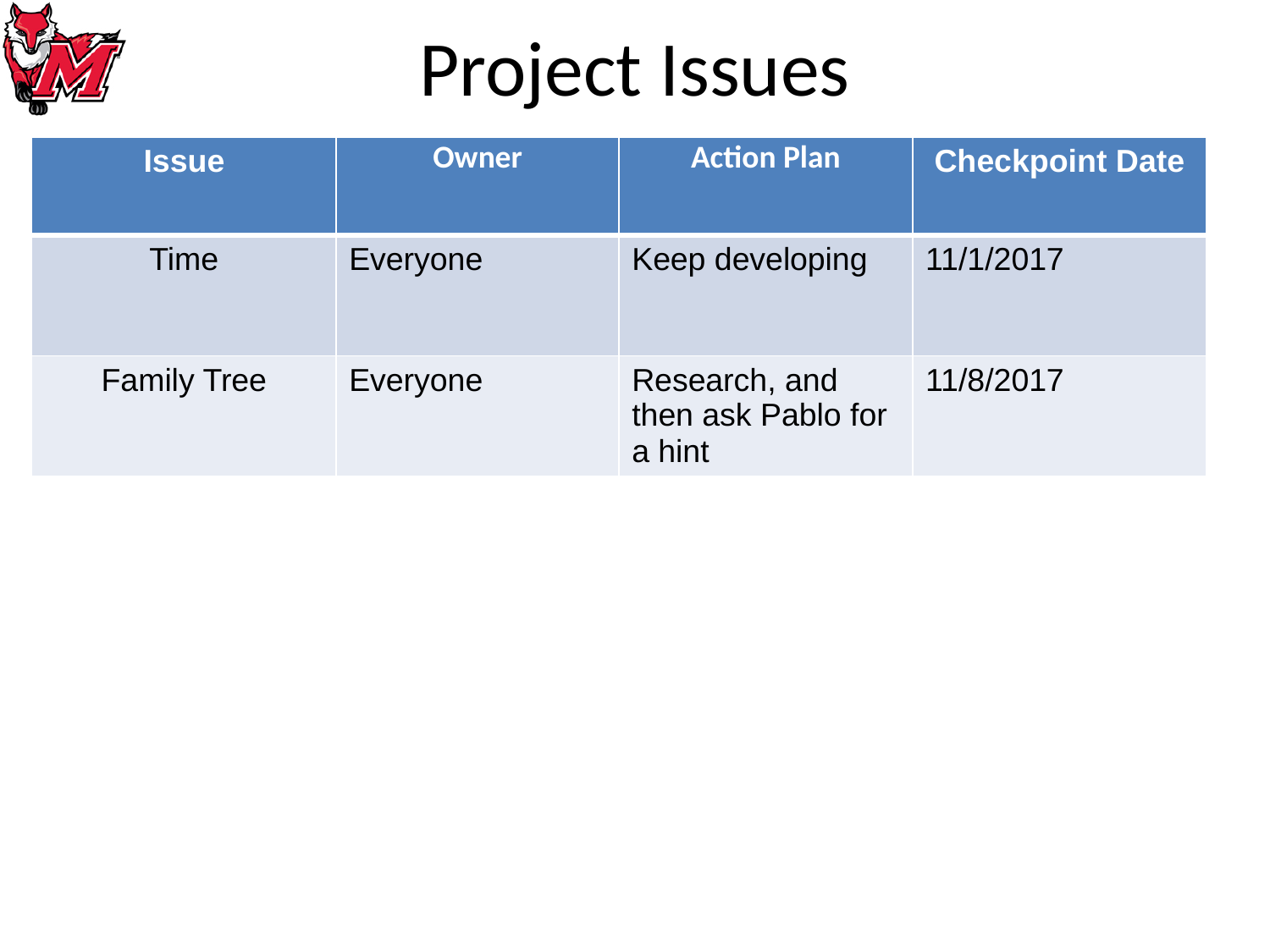

# Project Issues
| Issue | Owner | Action Plan | Checkpoint Date |
| --- | --- | --- | --- |
| Time | Everyone | Keep developing | 11/1/2017 |
| Family Tree | Everyone | Research, and then ask Pablo for a hint | 11/8/2017 |